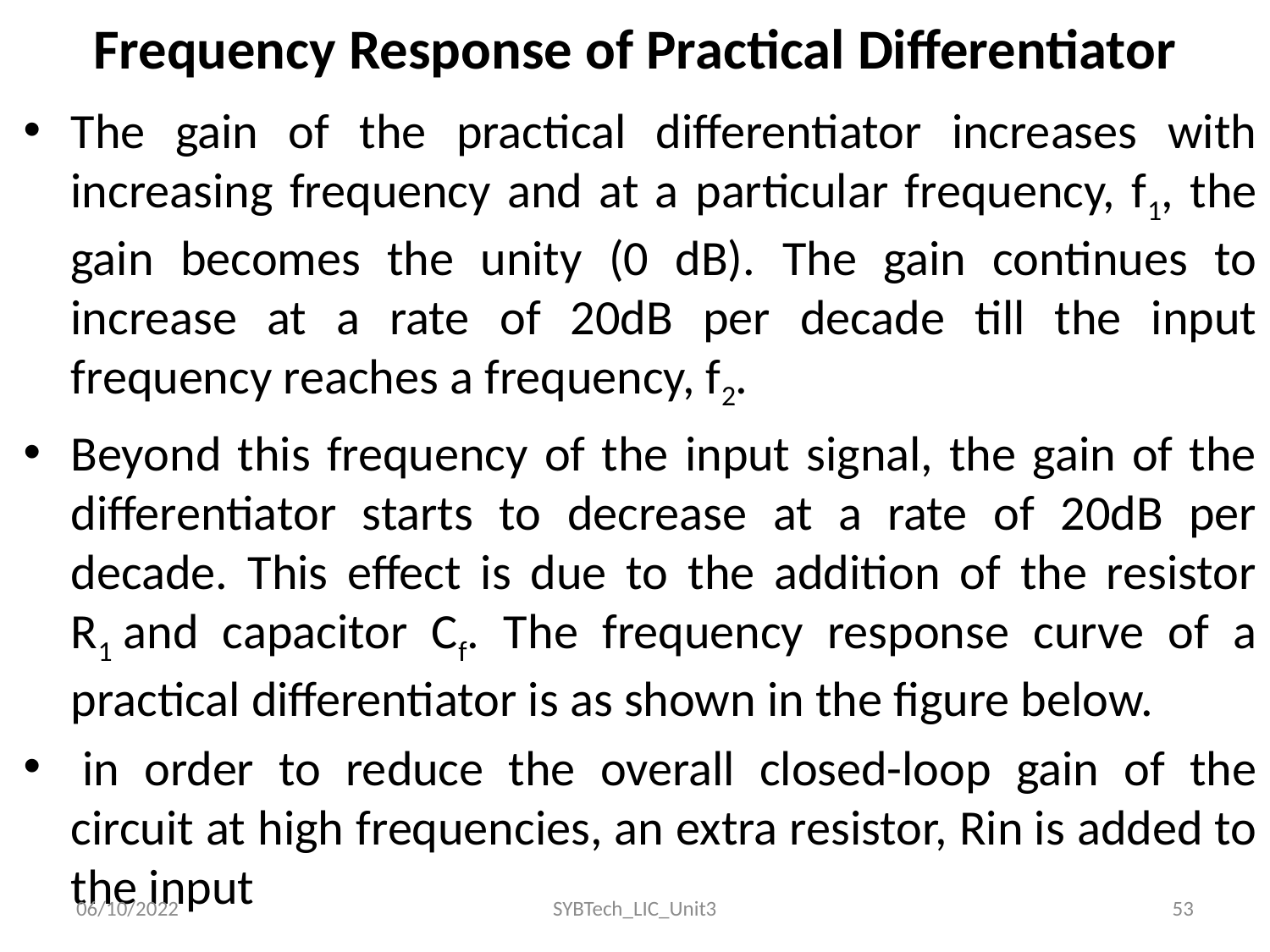

# Frequency Response of Practical Differentiator
The gain of the practical differentiator increases with increasing frequency and at a particular frequency, f1, the gain becomes the unity (0 dB). The gain continues to increase at a rate of 20dB per decade till the input frequency reaches a frequency, f2.
Beyond this frequency of the input signal, the gain of the differentiator starts to decrease at a rate of 20dB per decade. This effect is due to the addition of the resistor R1 and capacitor Cf. The frequency response curve of a practical differentiator is as shown in the figure below.
 in order to reduce the overall closed-loop gain of the circuit at high frequencies, an extra resistor, Rin is added to the input

06/10/2022
SYBTech_LIC_Unit3
53